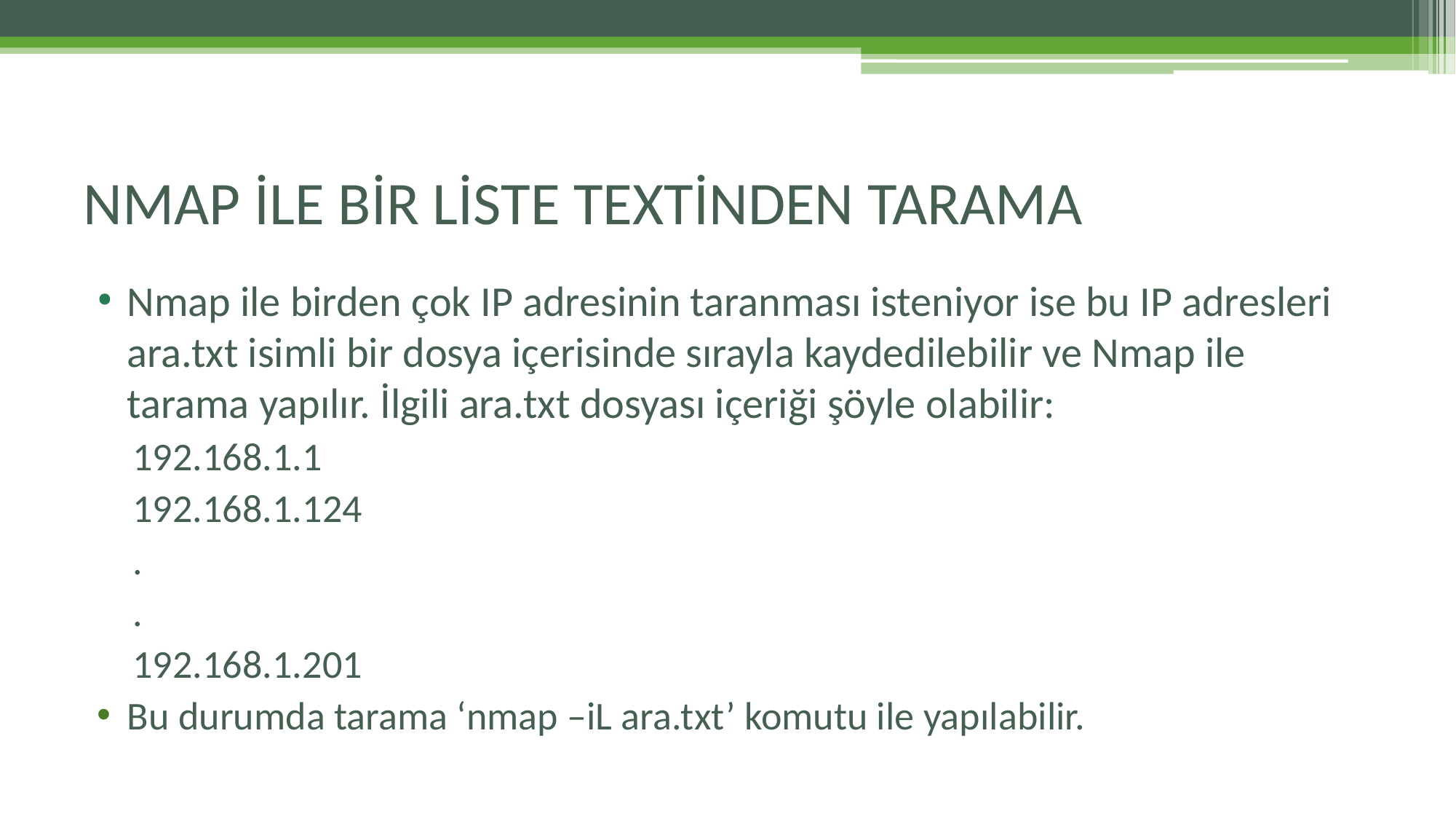

# NMAP İLE BİR LİSTE TEXTİNDEN TARAMA
Nmap ile birden çok IP adresinin taranması isteniyor ise bu IP adresleri ara.txt isimli bir dosya içerisinde sırayla kaydedilebilir ve Nmap ile tarama yapılır. İlgili ara.txt dosyası içeriği şöyle olabilir:
192.168.1.1
192.168.1.124
.
.
192.168.1.201
Bu durumda tarama ‘nmap –iL ara.txt’ komutu ile yapılabilir.